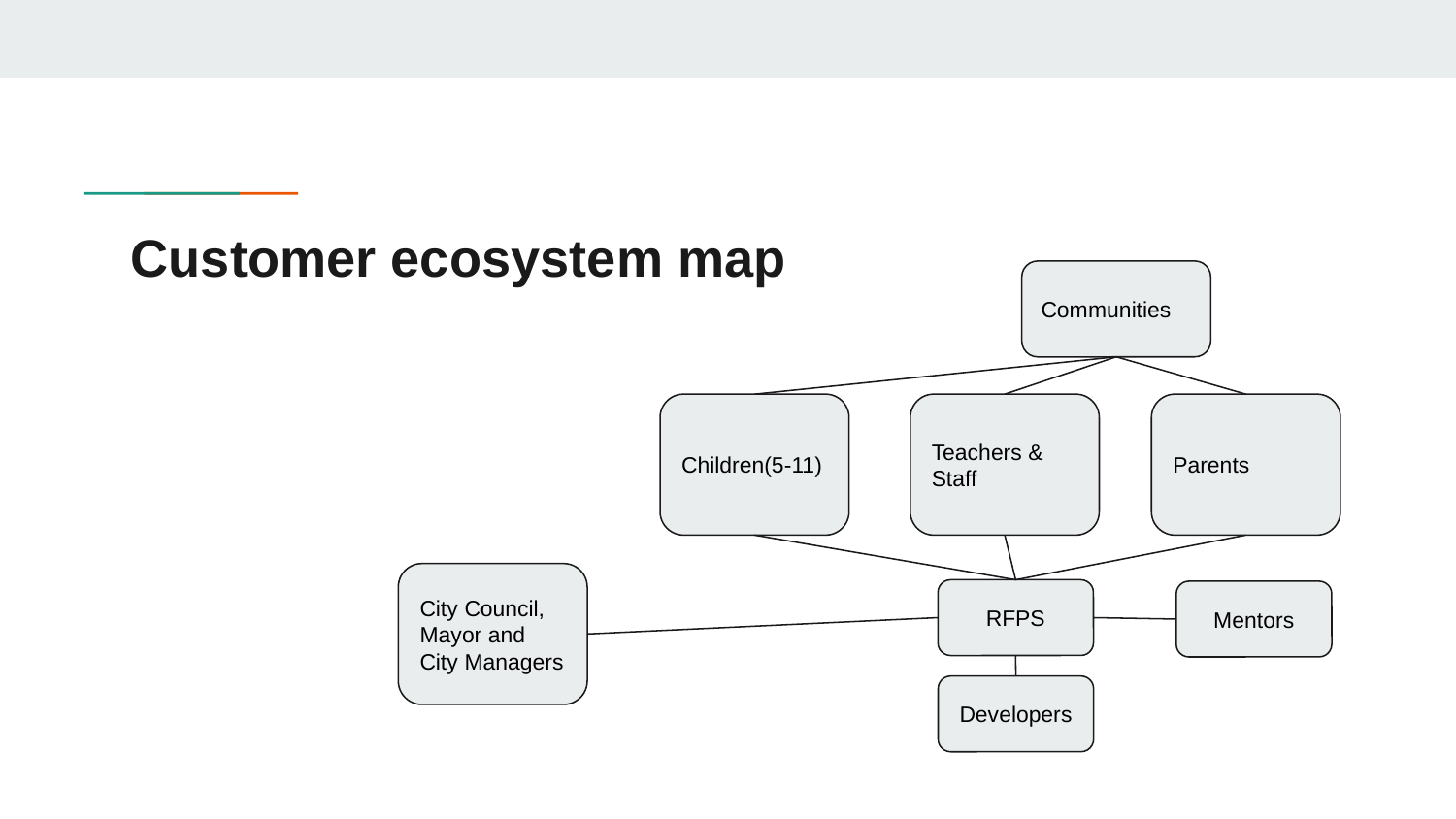

# Customer ecosystem map
Communities
Children(5-11)
Teachers &
Staff
Parents
City Council, Mayor and City Managers
RFPS
Mentors
Developers